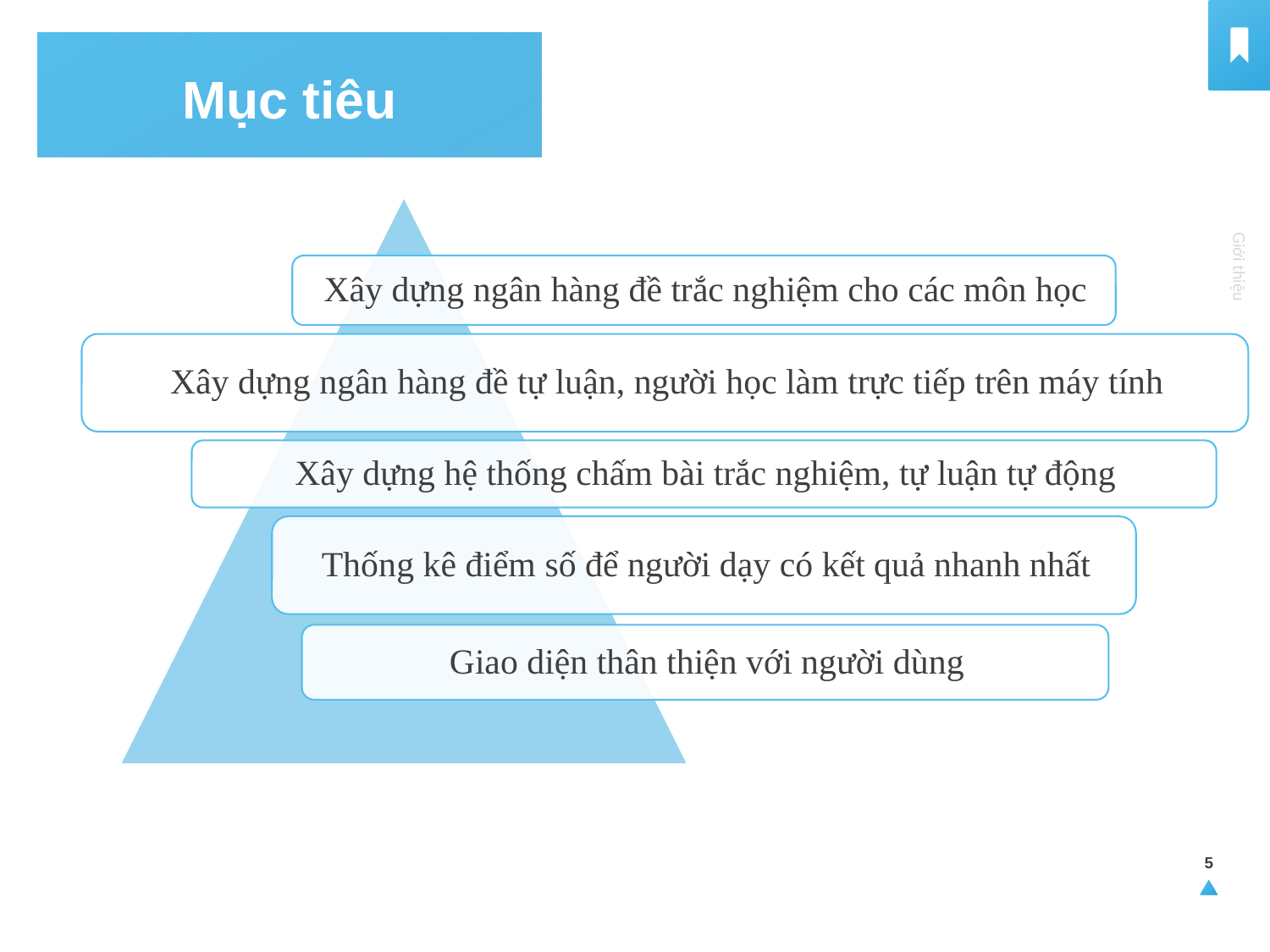

Mục tiêu

Xây dựng ngân hàng đề trắc nghiệm cho các môn học
Xây dựng ngân hàng đề tự luận, người học làm trực tiếp trên máy tính
Xây dựng hệ thống chấm bài trắc nghiệm, tự luận tự động
Thống kê điểm số để người dạy có kết quả nhanh nhất
Giao diện thân thiện với người dùng
Giới thiệu
5